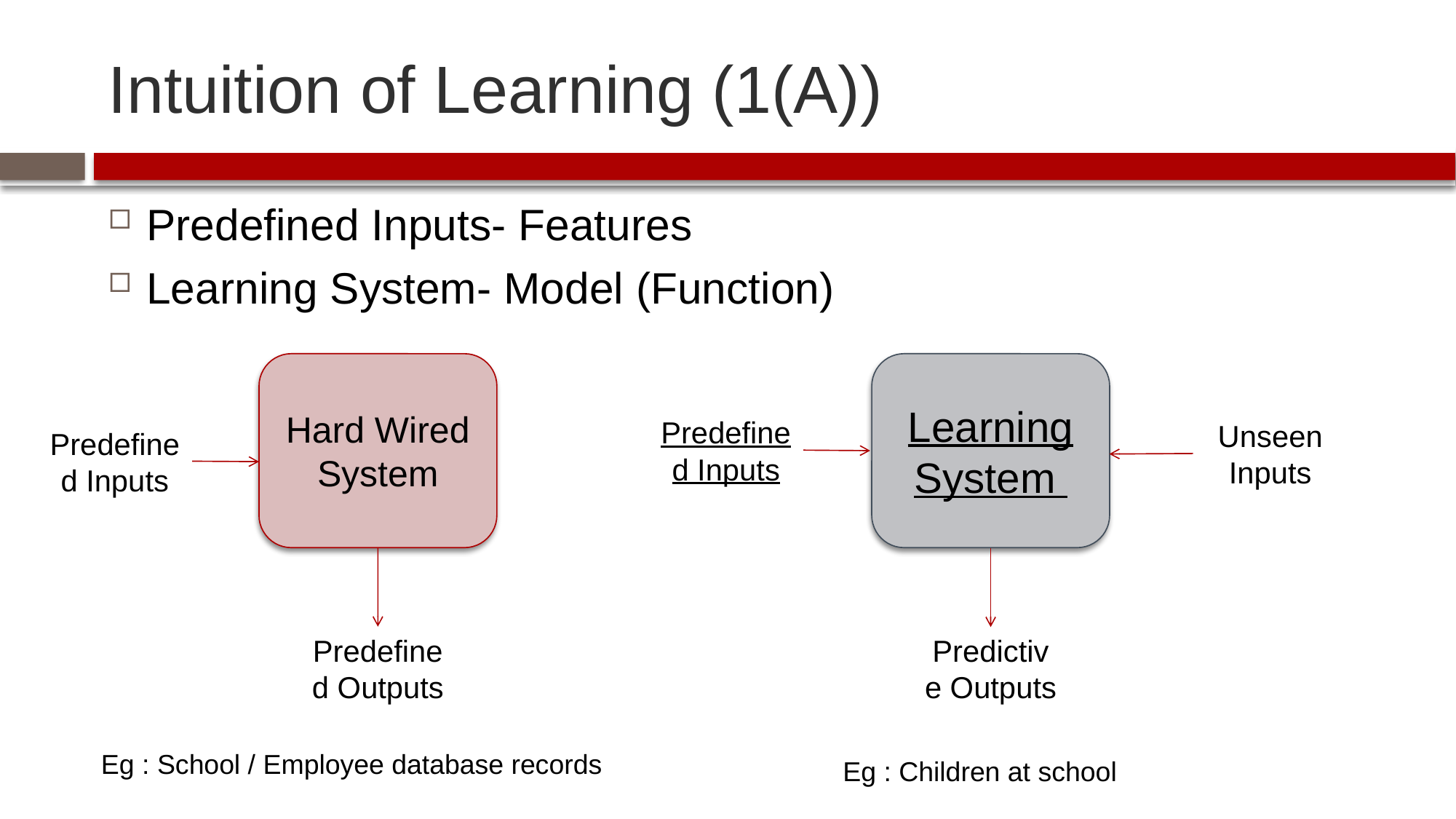

# Intuition of Learning (1(A))
Predefined Inputs- Features
Learning System- Model (Function)
Hard Wired System
Learning
System
Predefined Inputs
Unseen
Inputs
Predefined Inputs
Predefined Outputs
Predictive Outputs
Eg : School / Employee database records
Eg : Children at school